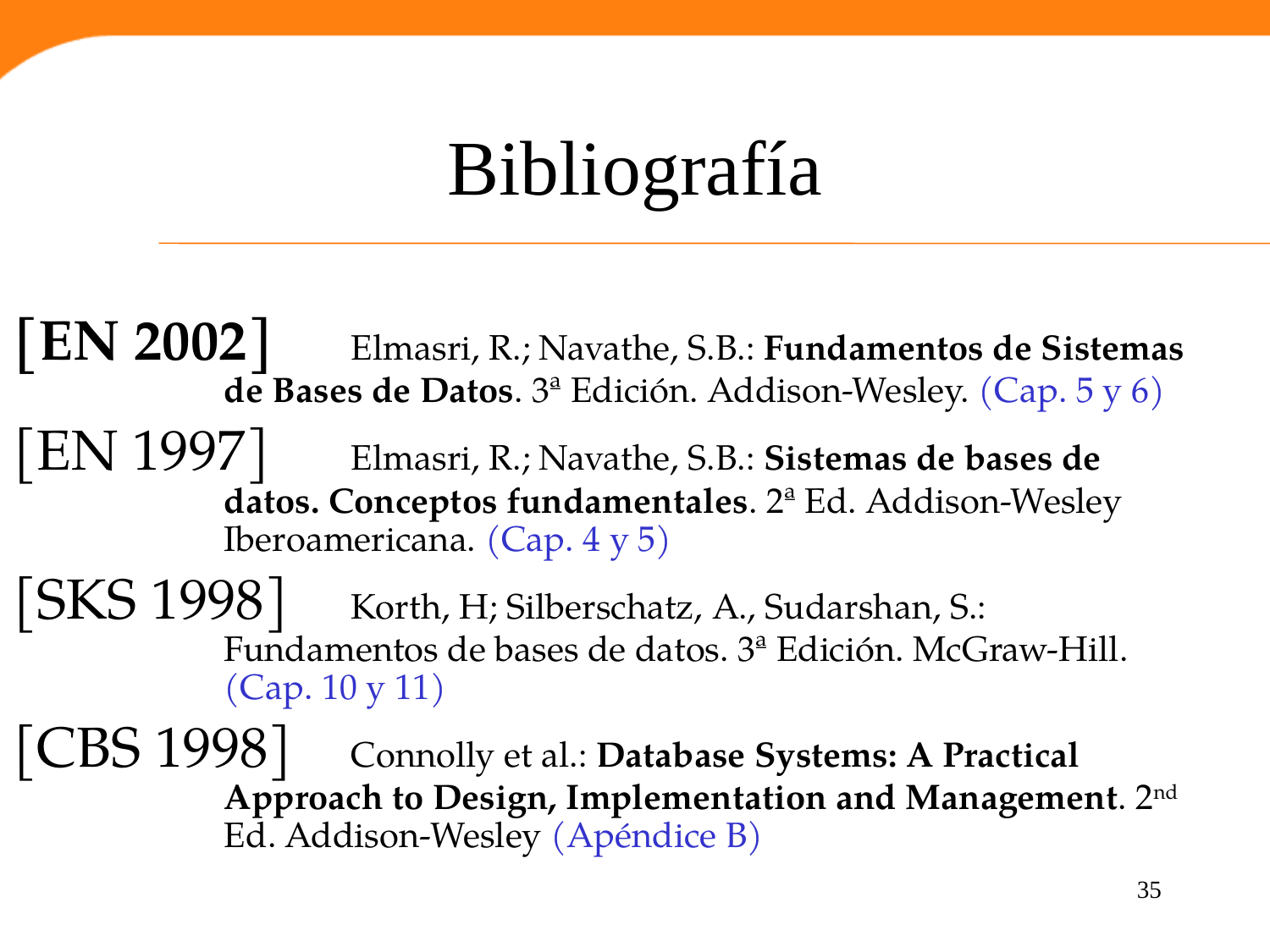

# Bibliografía

[EN 2002]	Elmasri, R.; Navathe, S.B.: Fundamentos de Sistemas de Bases de Datos. 3ª Edición. Addison-Wesley. (Cap. 5 y 6)
[EN 1997]	Elmasri, R.; Navathe, S.B.: Sistemas de bases de datos. Conceptos fundamentales. 2ª Ed. Addison-Wesley Iberoamericana. (Cap. 4 y 5)
[SKS 1998]	Korth, H; Silberschatz, A., Sudarshan, S.: Fundamentos de bases de datos. 3ª Edición. McGraw-Hill. (Cap. 10 y 11)
[CBS 1998]	Connolly et al.: Database Systems: A Practical Approach to Design, Implementation and Management. 2nd Ed. Addison-Wesley (Apéndice B)
35